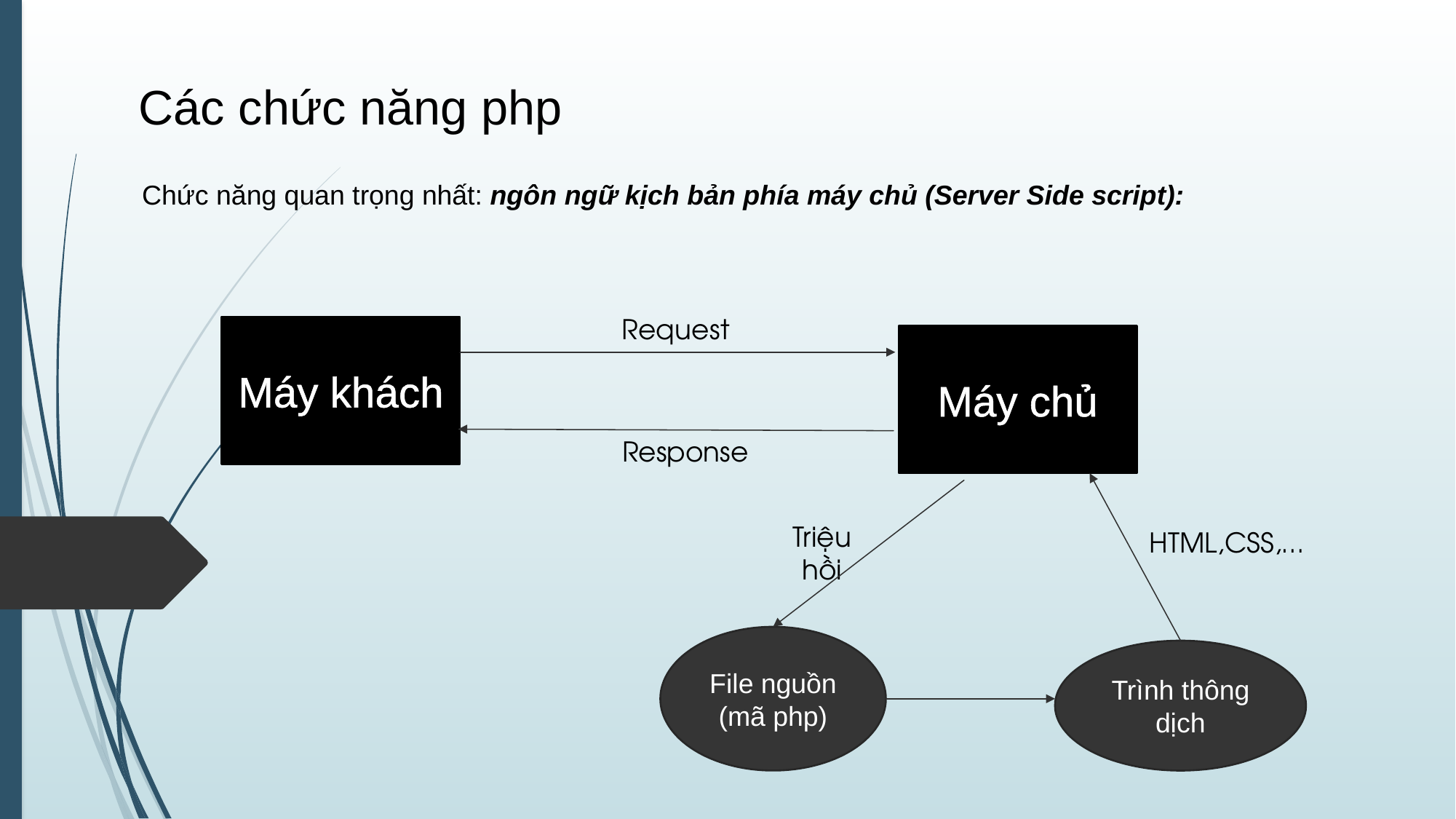

Các chức năng php
Chức năng quan trọng nhất: ngôn ngữ kịch bản phía máy chủ (Server Side script):
Request
Máy khách
Máy chủ
Response
Triệu hồi
HTML,CSS,…
File nguồn
(mã php)
Trình thông dịch